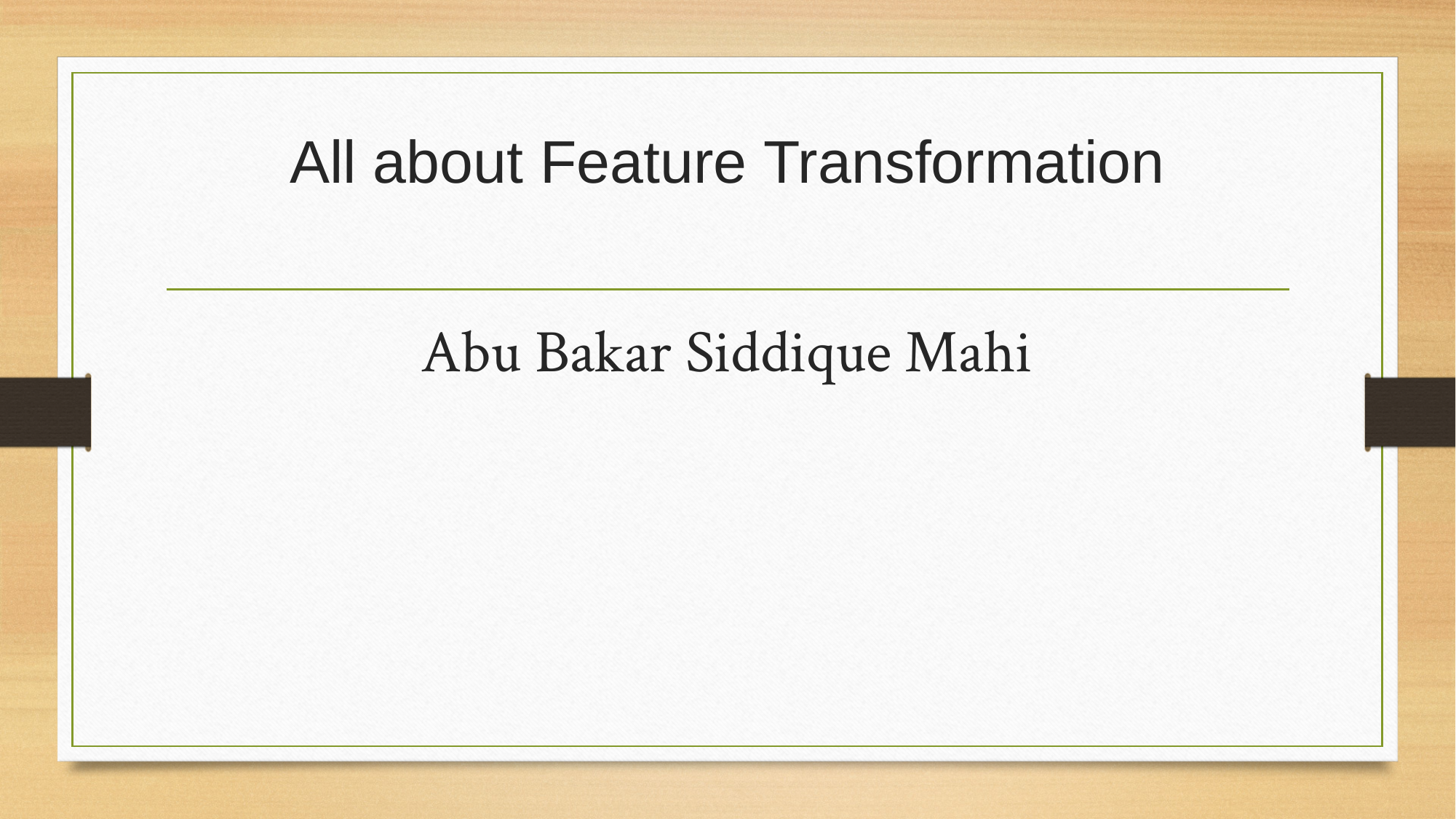

# All about Feature Transformation
                   Abu Bakar Siddique Mahi